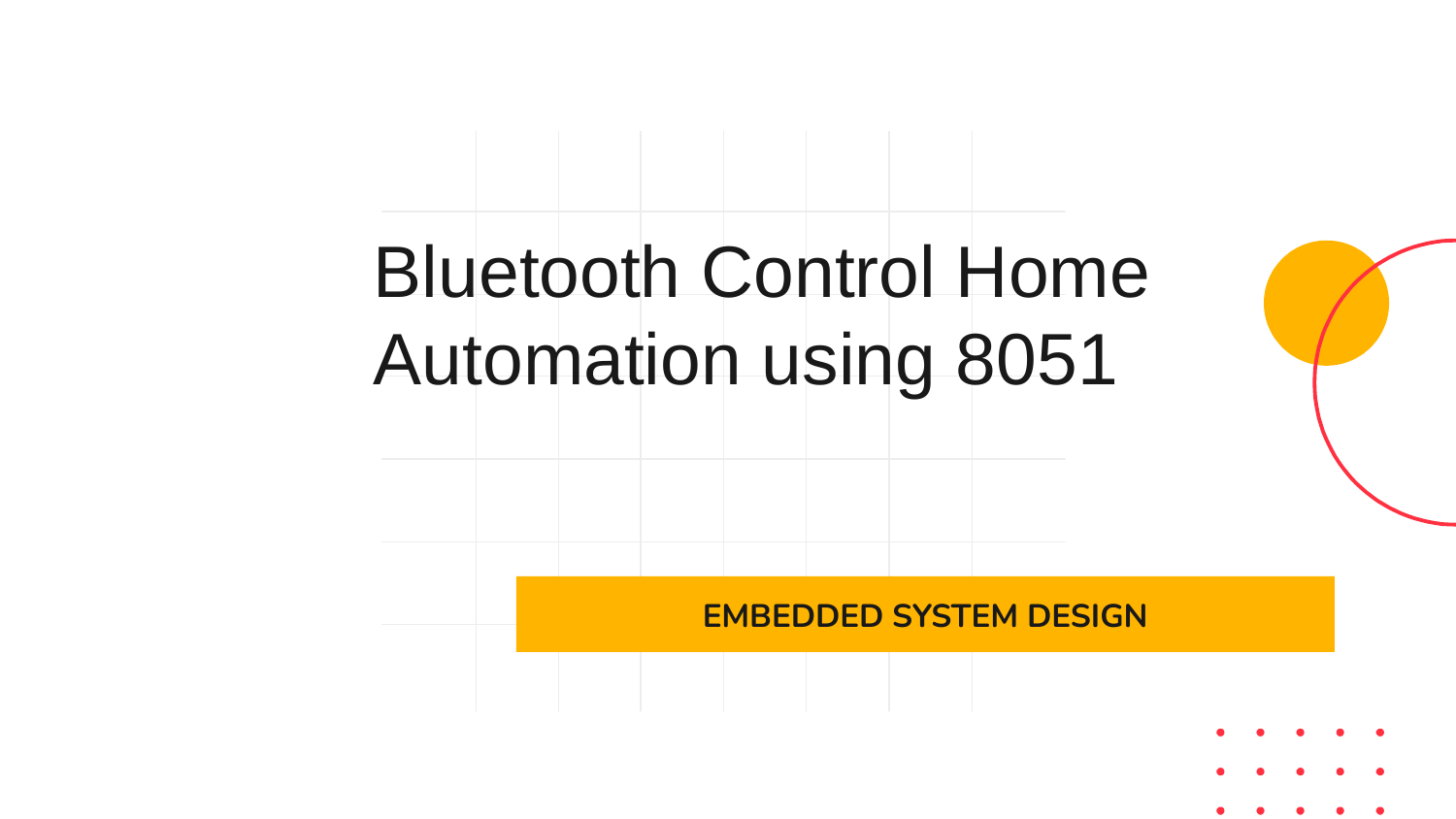

# Bluetooth Control Home Automation using 8051

EMBEDDED SYSTEM DESIGN